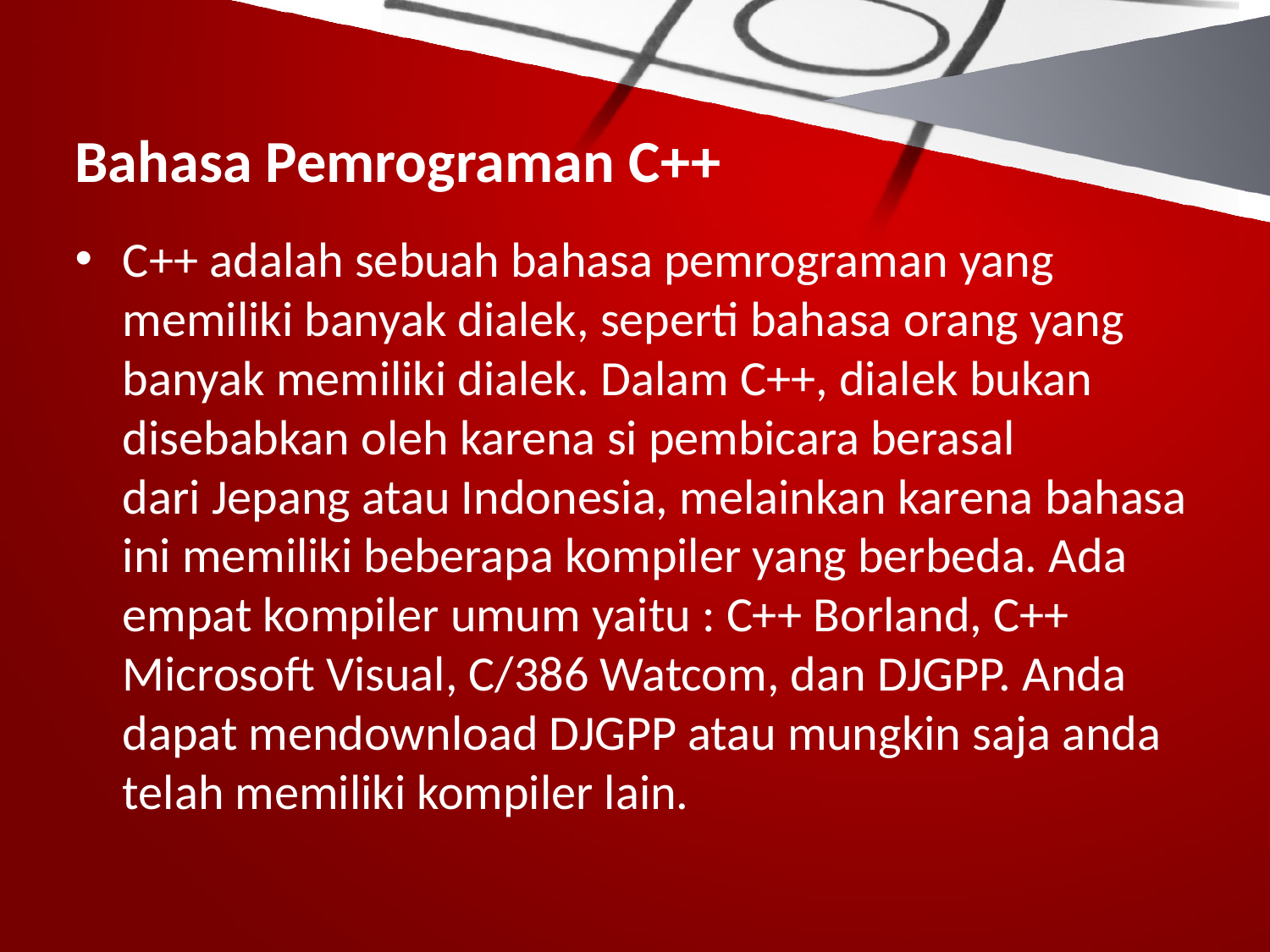

# Bahasa Pemrograman C++
C++ adalah sebuah bahasa pemrograman yang memiliki banyak dialek, seperti bahasa orang yang banyak memiliki dialek. Dalam C++, dialek bukan disebabkan oleh karena si pembicara berasal dari Jepang atau Indonesia, melainkan karena bahasa ini memiliki beberapa kompiler yang berbeda. Ada empat kompiler umum yaitu : C++ Borland, C++ Microsoft Visual, C/386 Watcom, dan DJGPP. Anda dapat mendownload DJGPP atau mungkin saja anda telah memiliki kompiler lain.